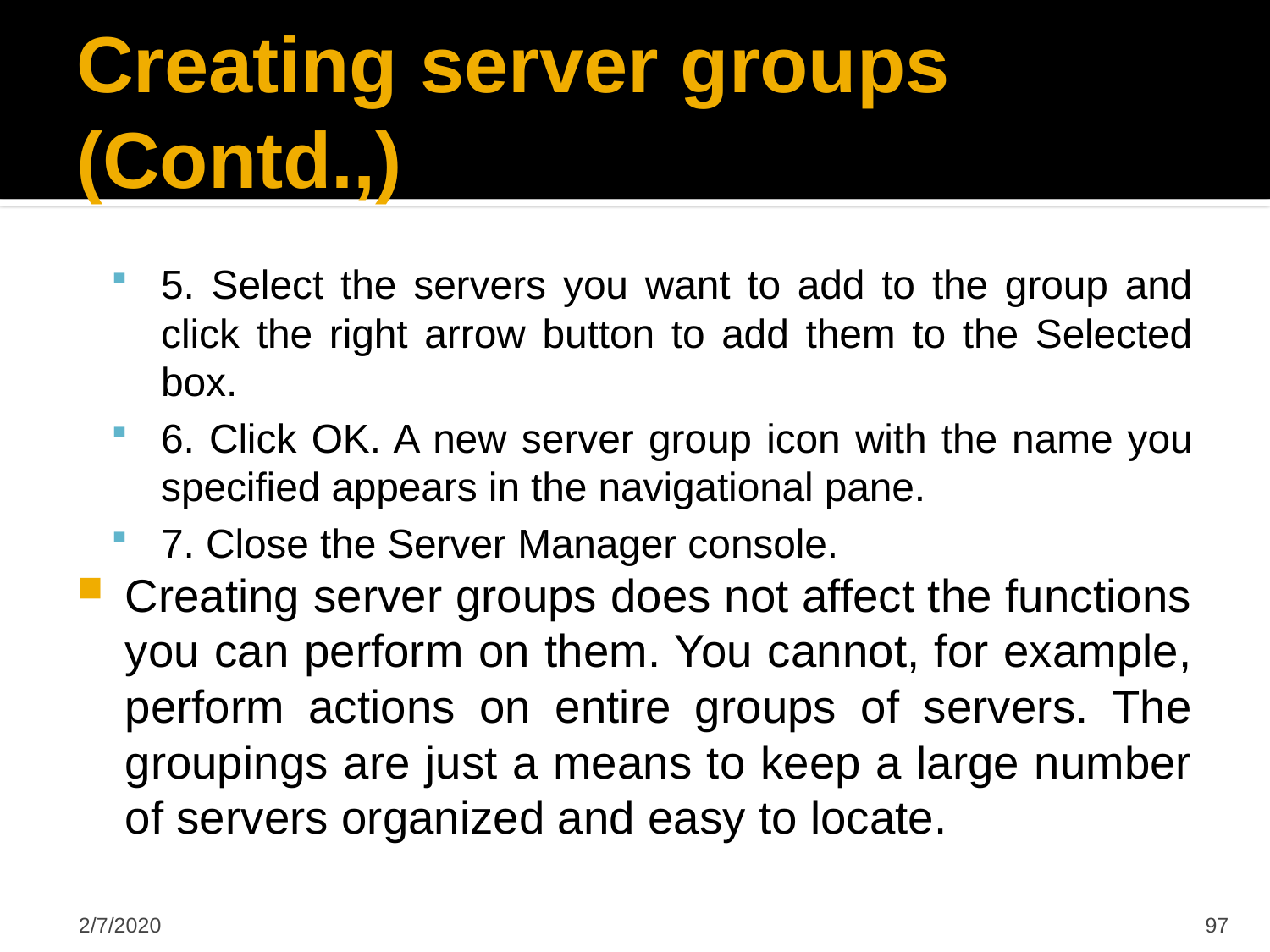

# Creating server groups (Contd.,)
5. Select the servers you want to add to the group and click the right arrow button to add them to the Selected box.
6. Click OK. A new server group icon with the name you specified appears in the navigational pane.
7. Close the Server Manager console.
Creating server groups does not affect the functions you can perform on them. You cannot, for example, perform actions on entire groups of servers. The groupings are just a means to keep a large number of servers organized and easy to locate.
2/7/2020
97